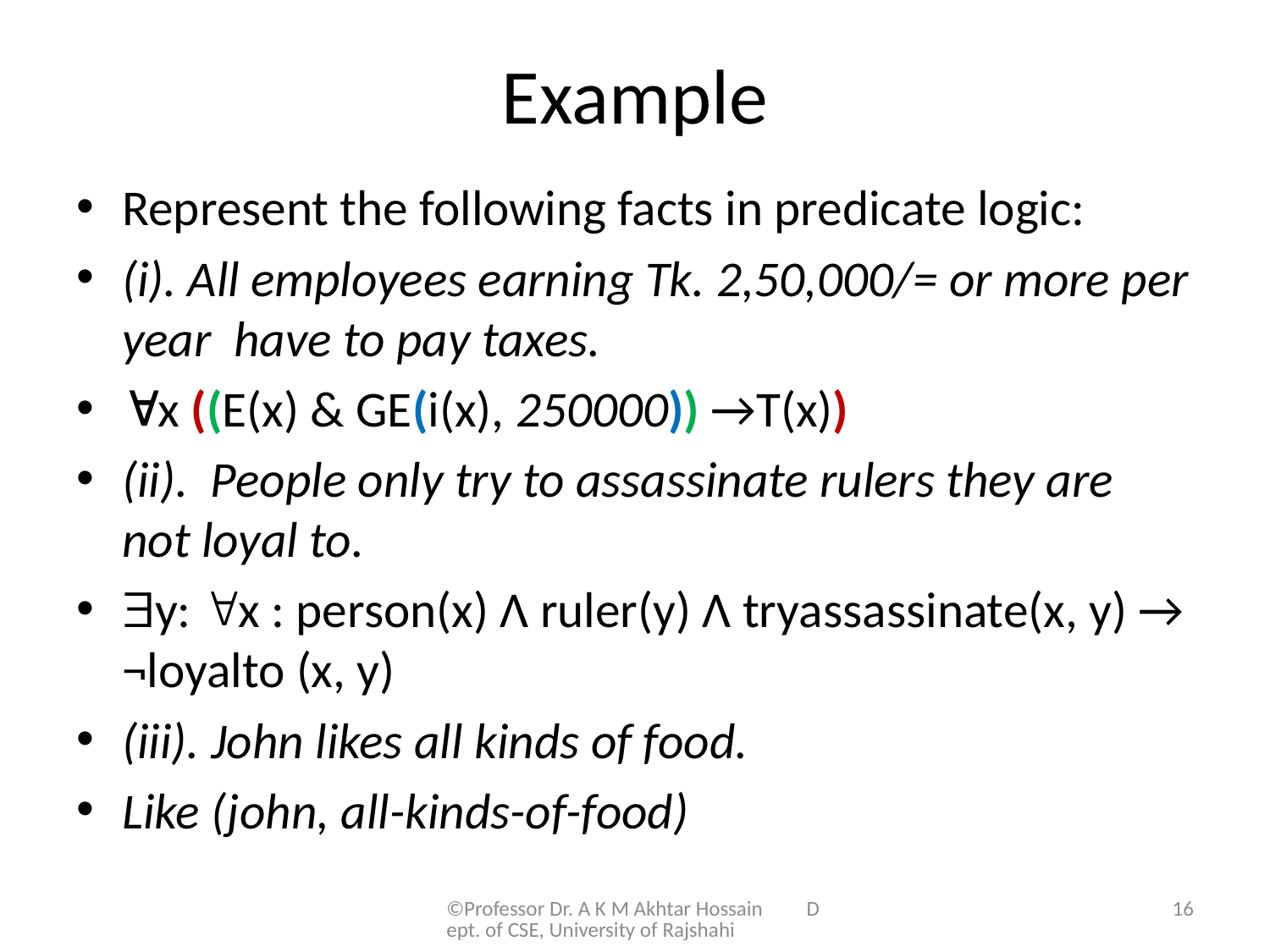

# Example
Represent the following facts in predicate logic:
(i). All employees earning Tk. 2,50,000/= or more per year  have to pay taxes.
∀x ((E(x) & GE(i(x), 250000)) →T(x))
(ii).  People only try to assassinate rulers they are not loyal to.
∃y: ∀x : person(x) Ʌ ruler(y) Ʌ tryassassinate(x, y) → ¬loyalto (x, y)
(iii). John likes all kinds of food.
Like (john, all-kinds-of-food)

©Professor Dr. A K M Akhtar Hossain         Dept. of CSE, University of Rajshahi
16